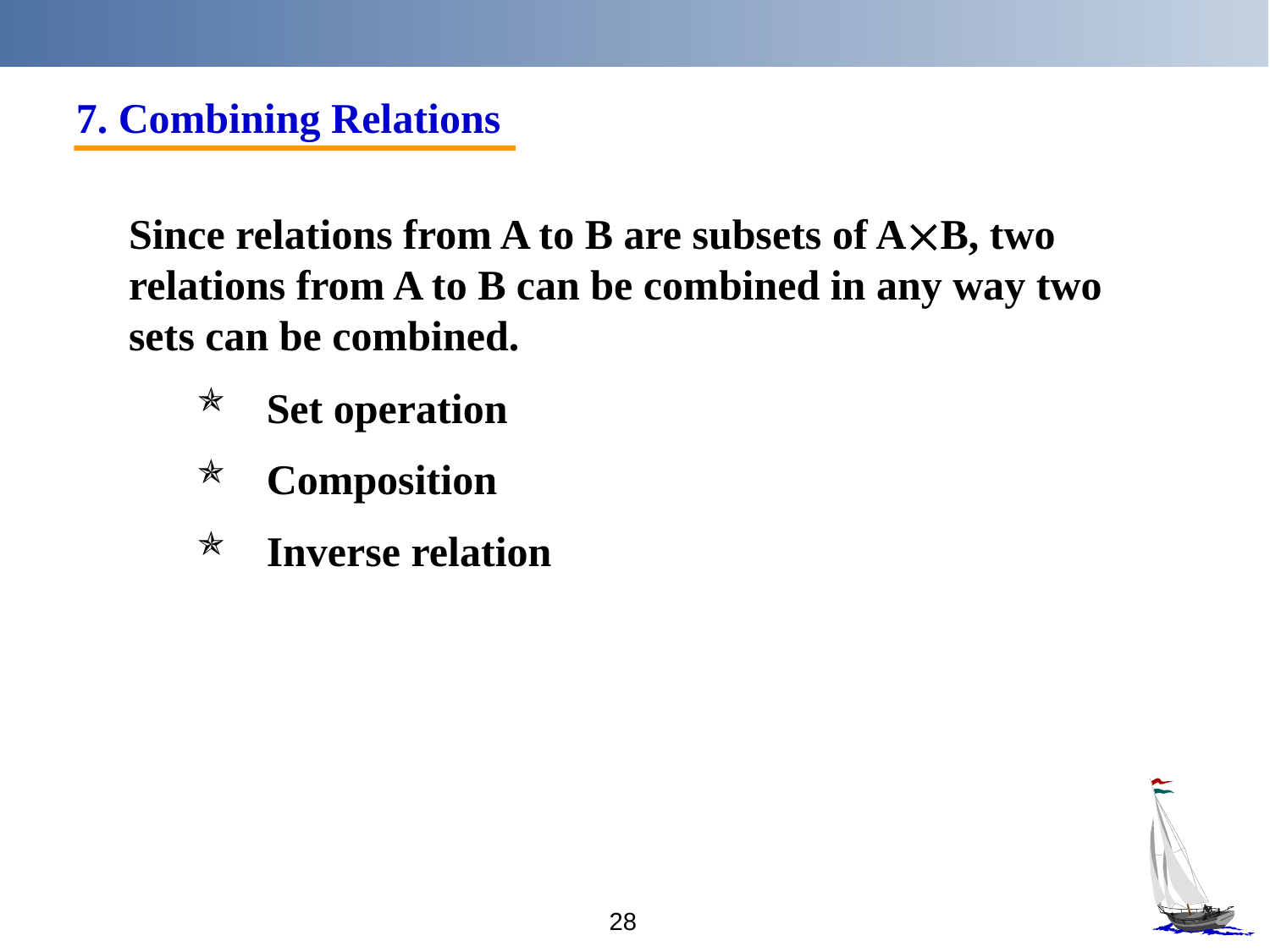

7. Combining Relations

      Since relations from A to B are subsets of A×B, two relations from A to B can be combined in any way two sets can be combined.
 Set operation
 Composition
 Inverse relation
28